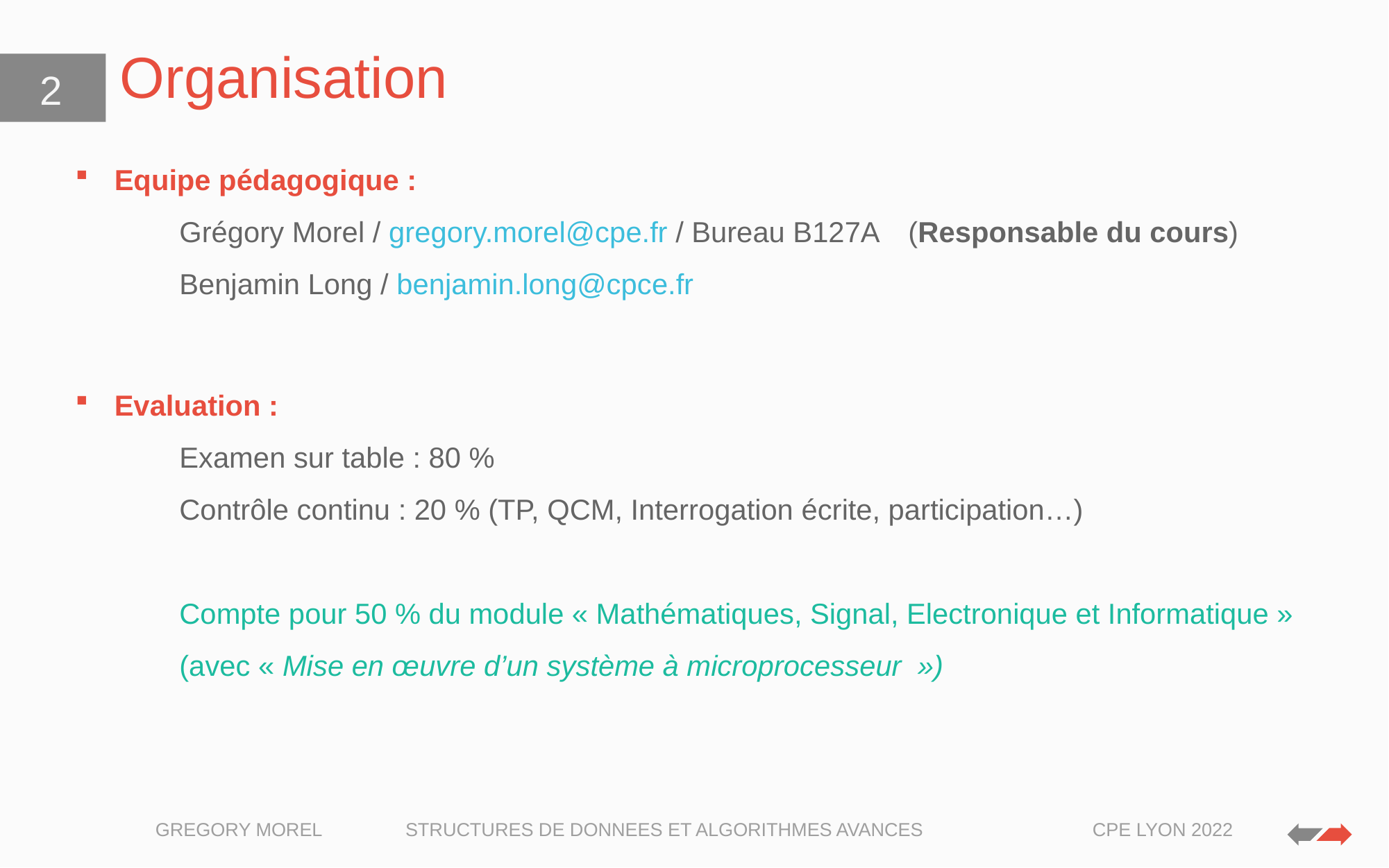

# Organisation
2
Equipe pédagogique :
	Grégory Morel / gregory.morel@cpe.fr / Bureau B127A 	(Responsable du cours)
	Benjamin Long / benjamin.long@cpce.fr

Evaluation :
	Examen sur table : 80 %
	Contrôle continu : 20 % (TP, QCM, Interrogation écrite, participation…)

	Compte pour 50 % du module « Mathématiques, Signal, Electronique et Informatique »
	(avec « Mise en œuvre d’un système à microprocesseur  »)